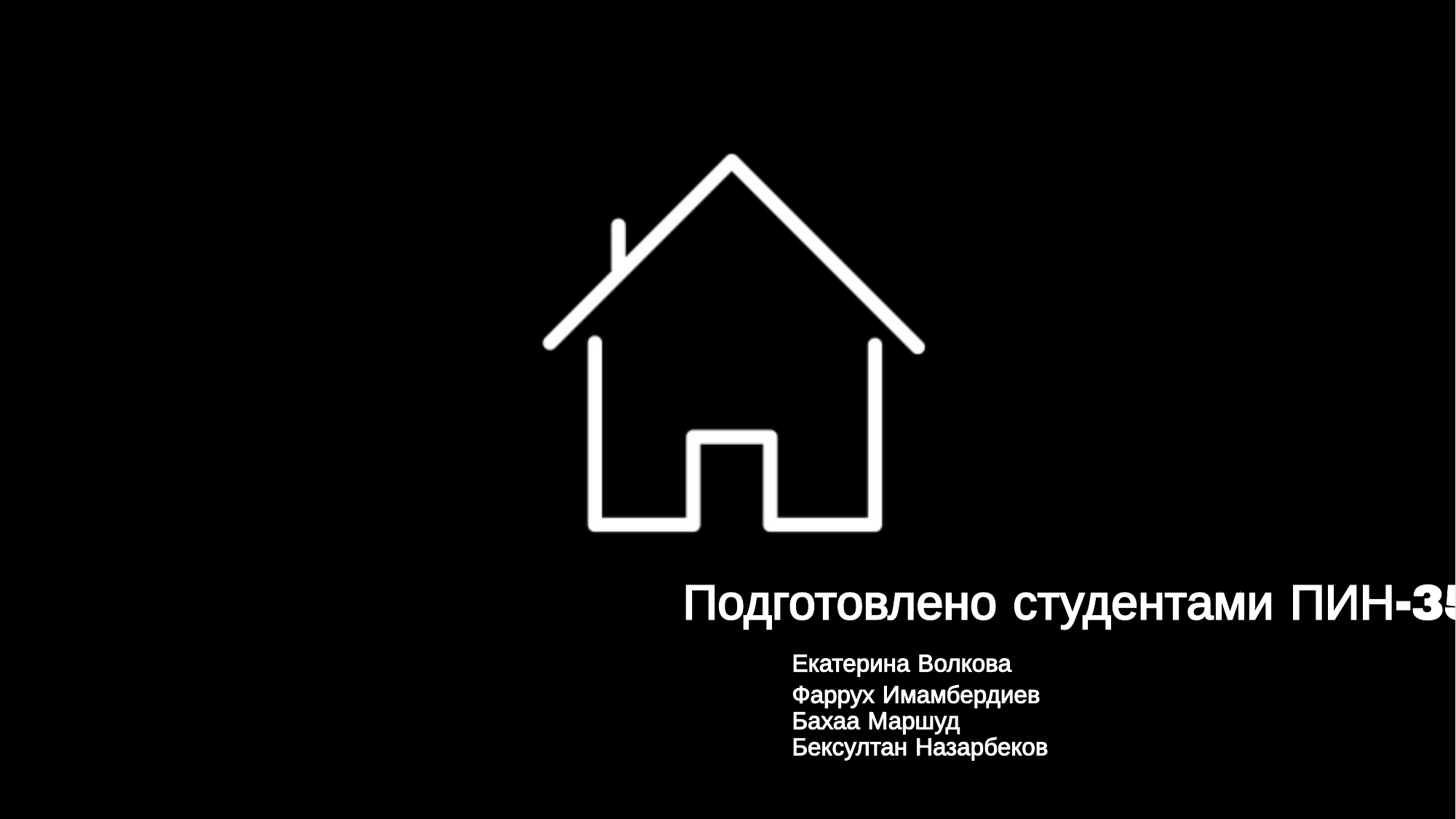

# Подготовлено студентами ПИН-35: Екатерина Волкова Фаррух Имамбердиев Бахаа Маршуд Бексултан Назарбеков